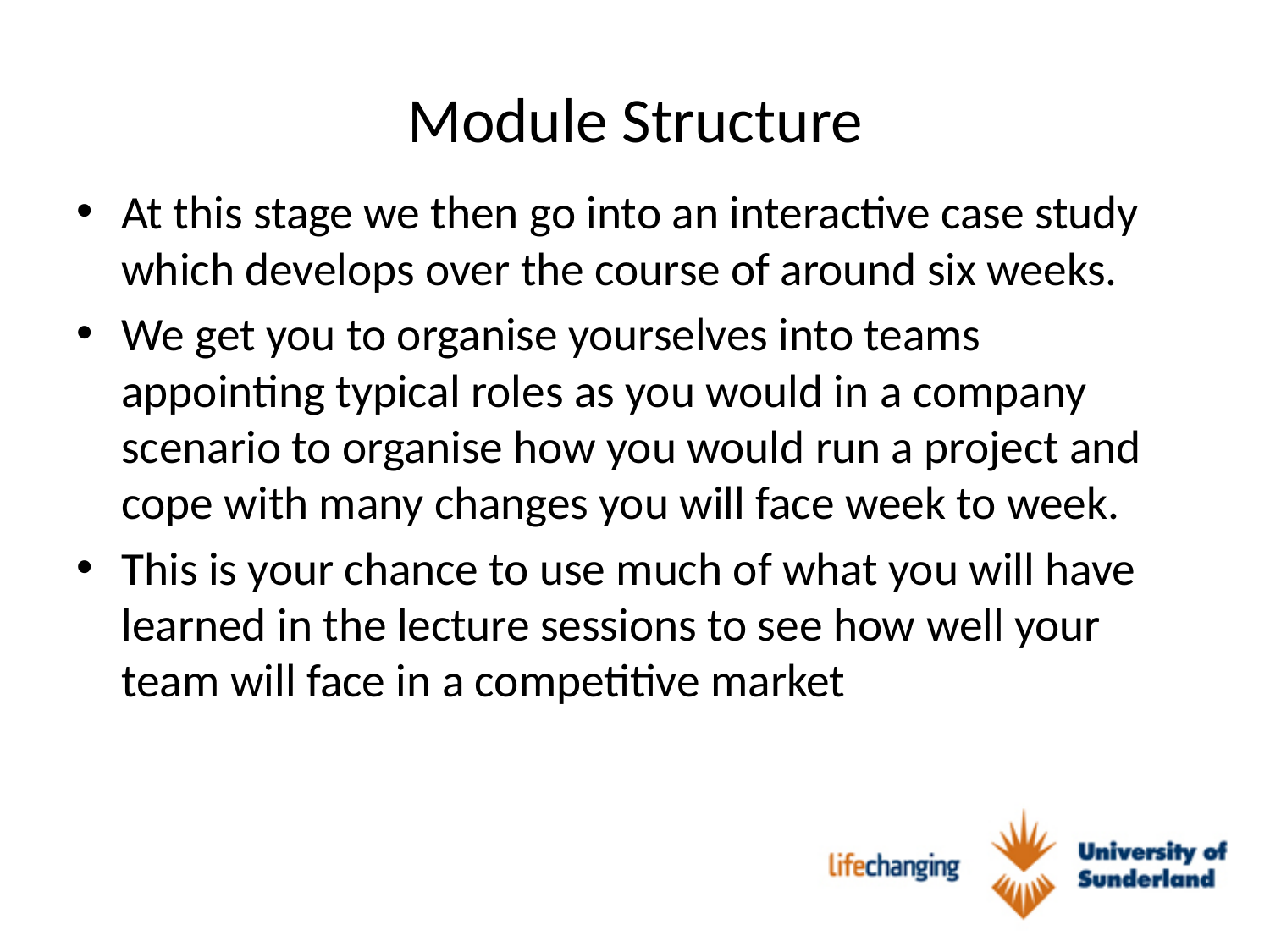

# Module Structure
At this stage we then go into an interactive case study which develops over the course of around six weeks.
We get you to organise yourselves into teams appointing typical roles as you would in a company scenario to organise how you would run a project and cope with many changes you will face week to week.
This is your chance to use much of what you will have learned in the lecture sessions to see how well your team will face in a competitive market